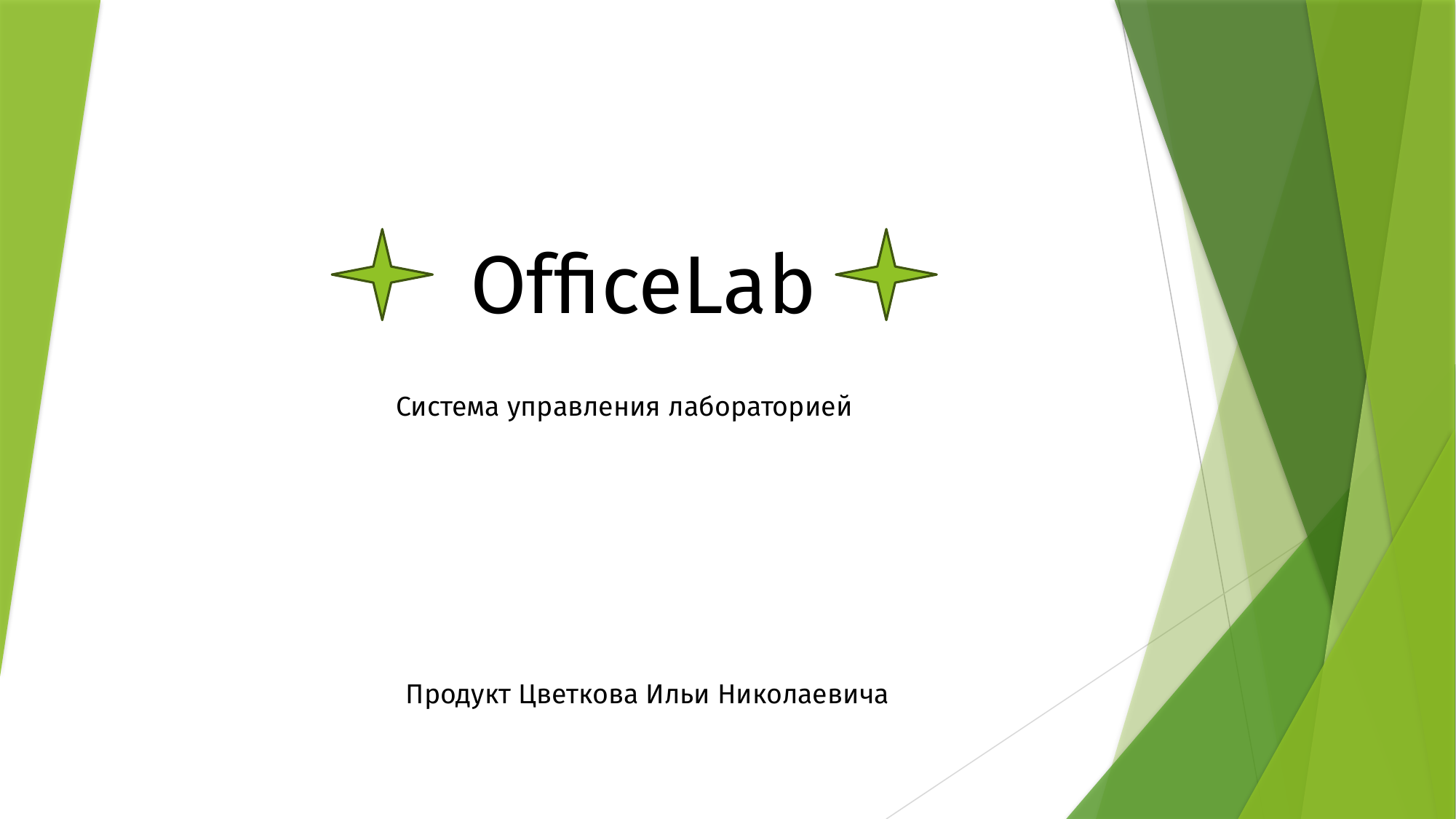

# OfficeLab

Система управления лабораторией
Продукт Цветкова Ильи Николаевича